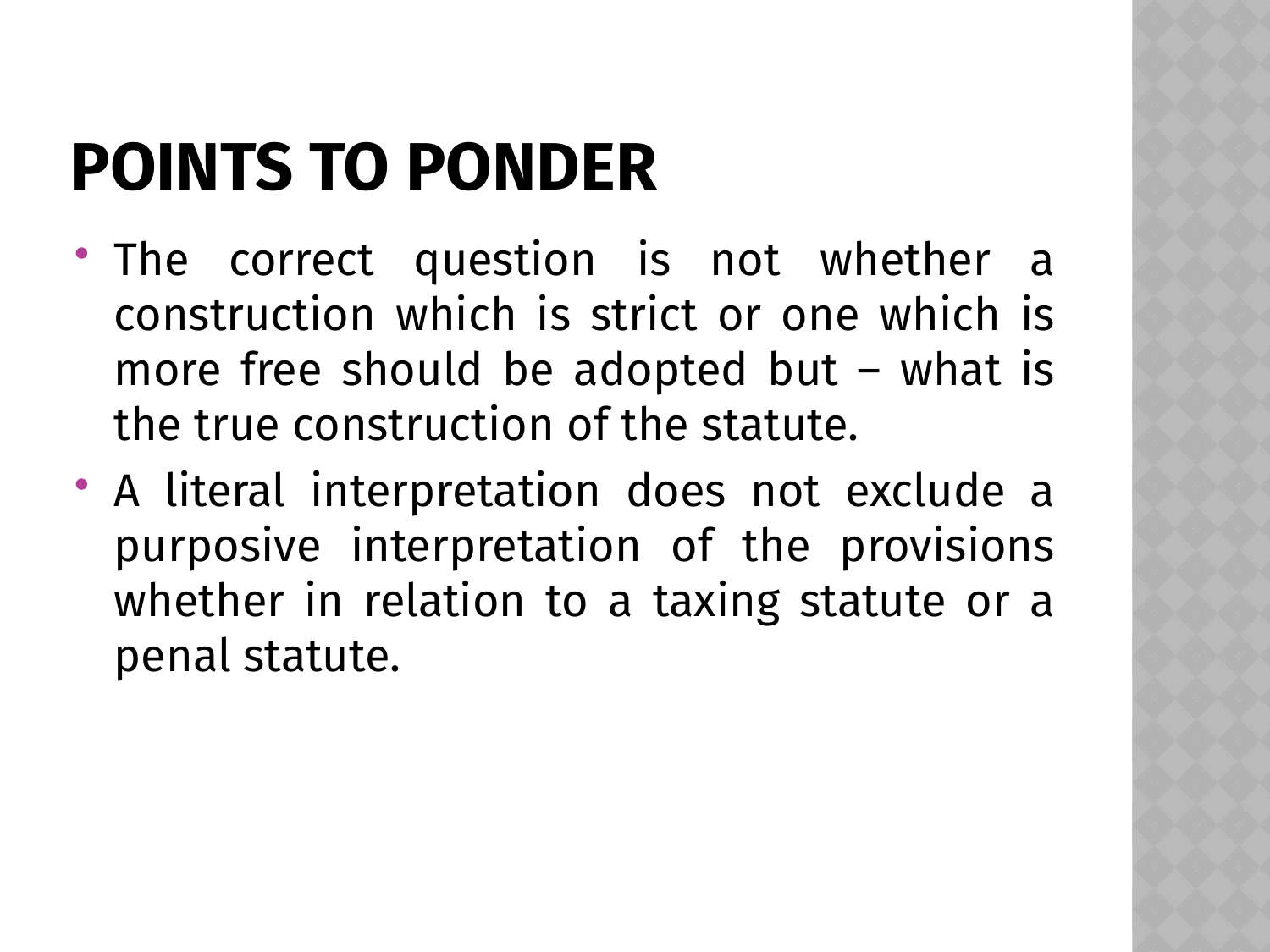

# Points to ponder
The correct question is not whether a construction which is strict or one which is more free should be adopted but – what is the true construction of the statute.
A literal interpretation does not exclude a purposive interpretation of the provisions whether in relation to a taxing statute or a penal statute.